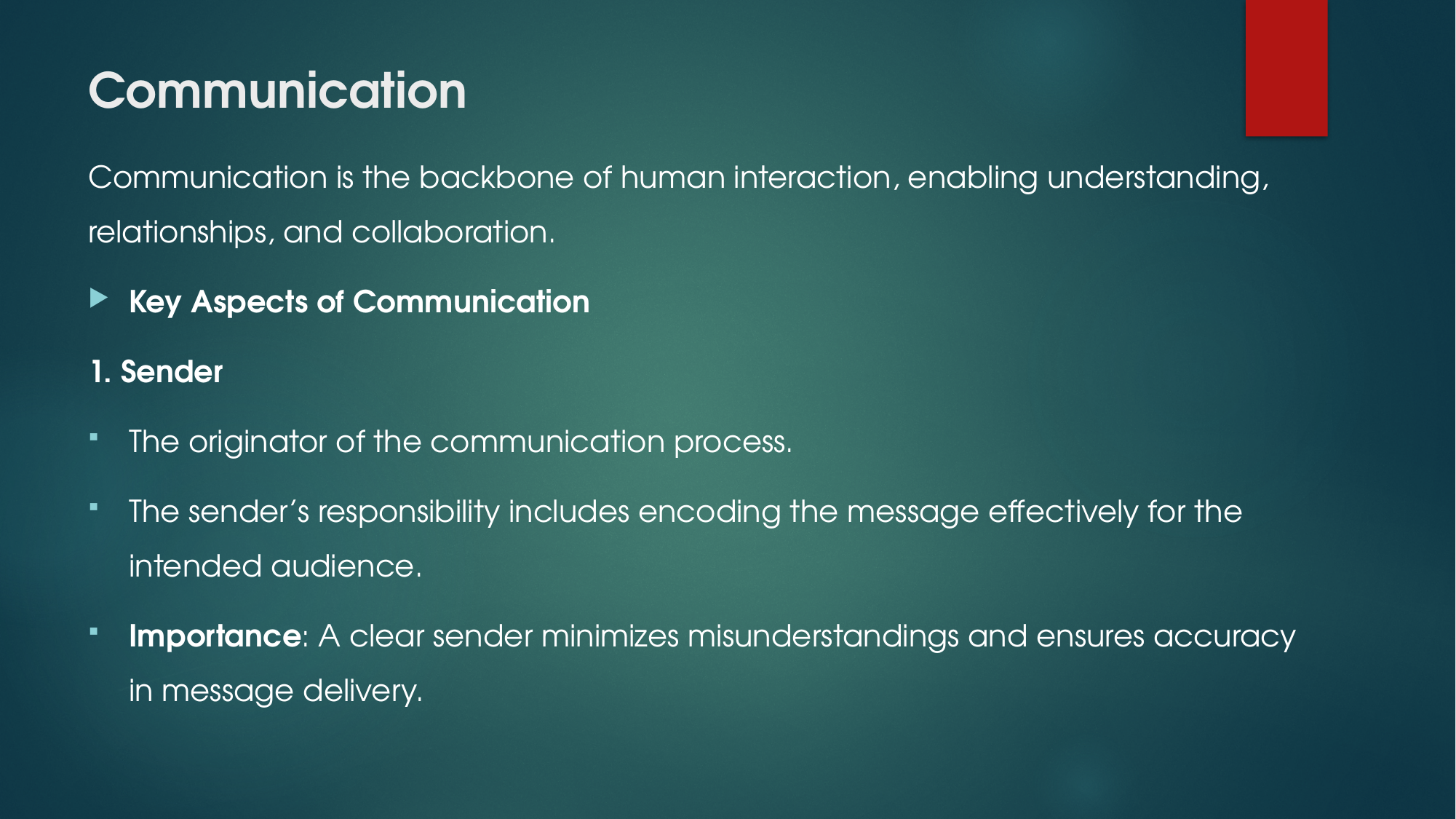

# Communication
Communication is the backbone of human interaction, enabling understanding, relationships, and collaboration.
Key Aspects of Communication
1. Sender
The originator of the communication process.
The sender’s responsibility includes encoding the message effectively for the intended audience.
Importance: A clear sender minimizes misunderstandings and ensures accuracy in message delivery.